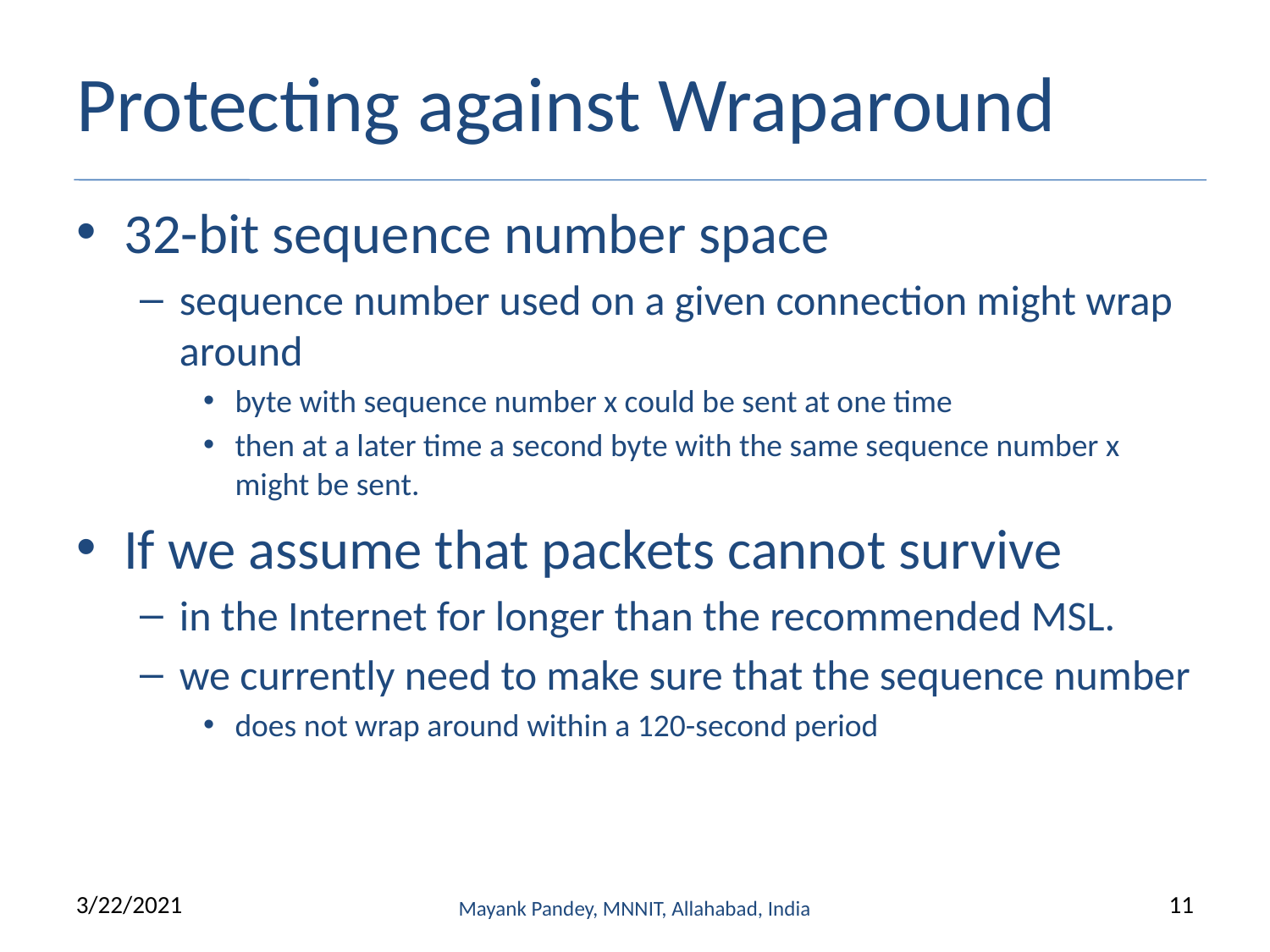

# Protecting against Wraparound
32-bit sequence number space
sequence number used on a given connection might wrap around
byte with sequence number x could be sent at one time
then at a later time a second byte with the same sequence number x might be sent.
If we assume that packets cannot survive
in the Internet for longer than the recommended MSL.
we currently need to make sure that the sequence number
does not wrap around within a 120-second period
3/22/2021
Mayank Pandey, MNNIT, Allahabad, India
11